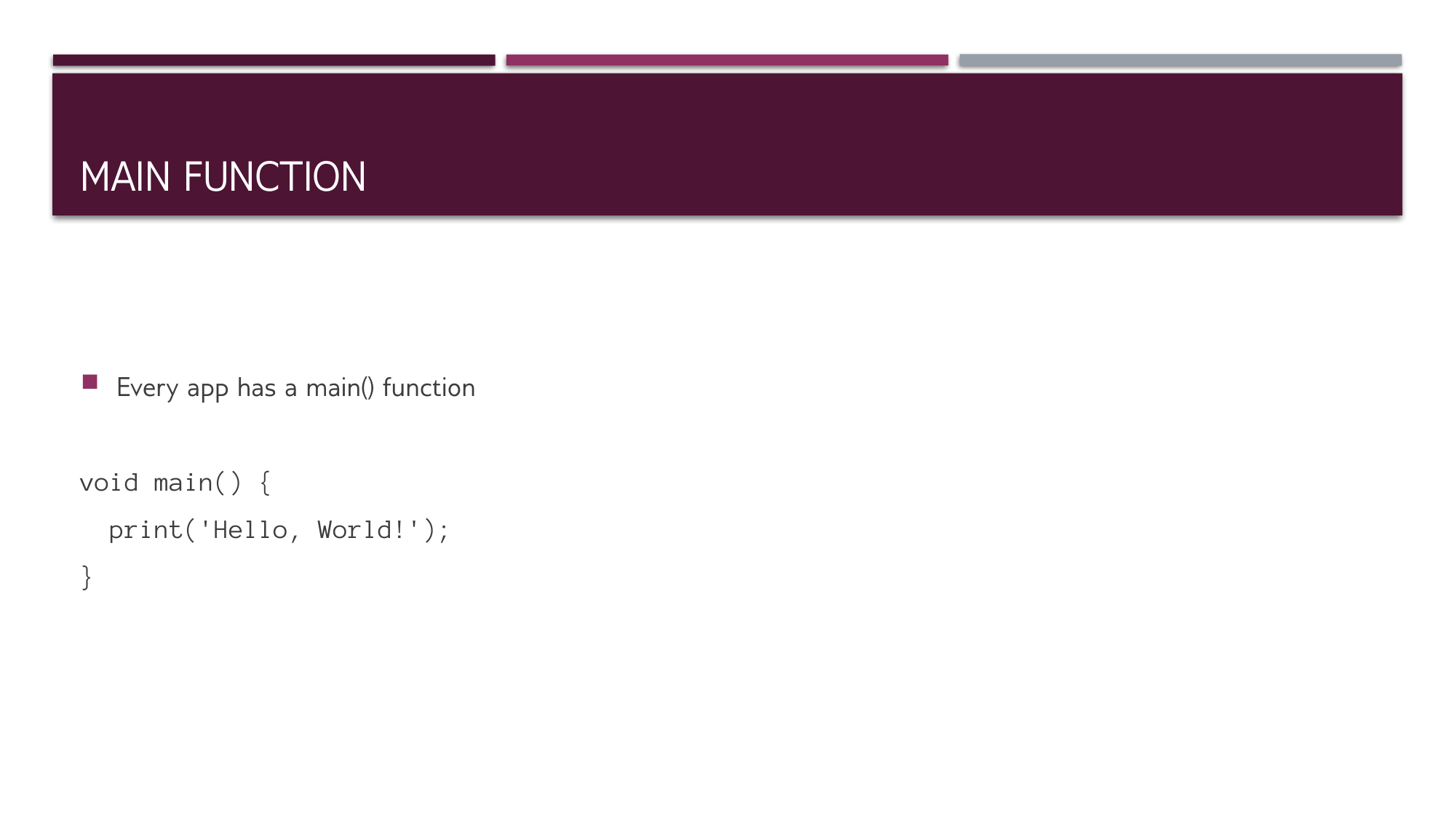

# Main function
Every app has a main() function

void main() {
  print('Hello, World!');
}